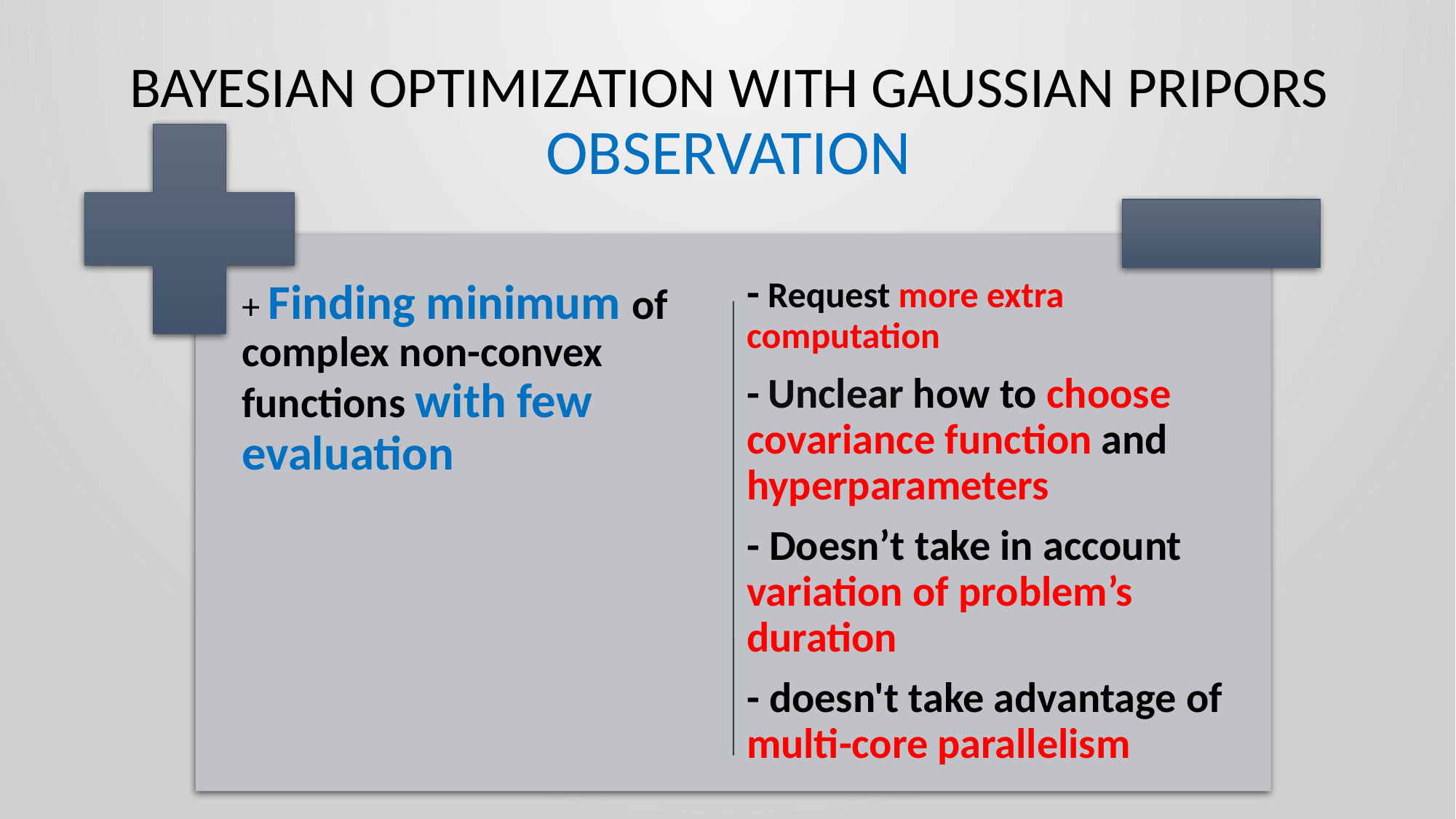

# BAYESIAN OPTIMIZATION WITH GAUSSIAN PRIPORS OBSERVATION
+ Finding minimum of complex non-convex functions with few evaluation
- Request more extra computation
- Unclear how to choose covariance function and hyperparameters
- Doesn’t take in account  variation of problem’s duration
- doesn't take advantage of multi-core parallelism

S.RABONARIJAONA